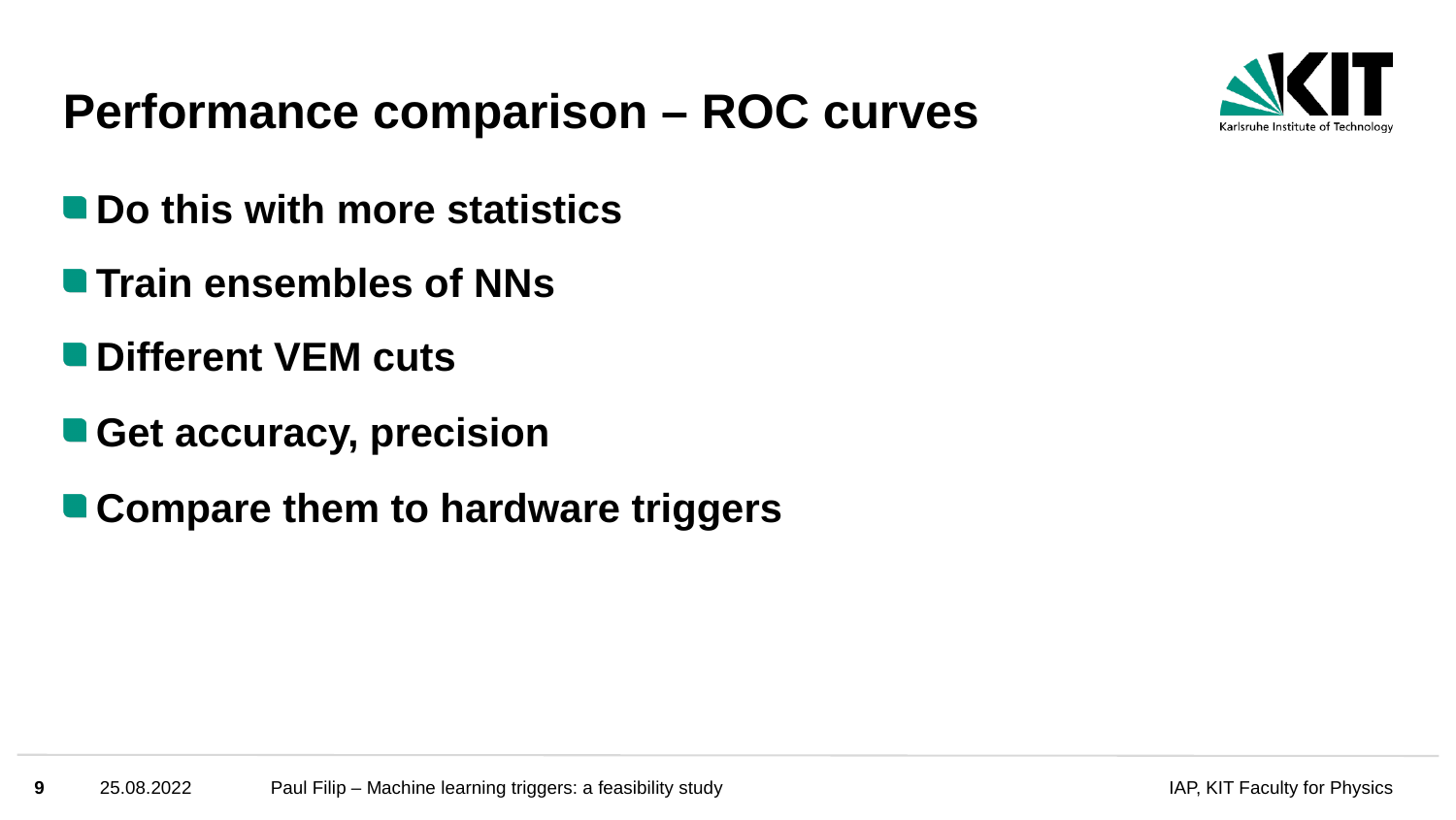

# Performance comparison – ROC curves
Do this with more statistics

Train ensembles of NNs

Different VEM cuts

Get accuracy, precision

Compare them to hardware triggers

9
25.08.2022